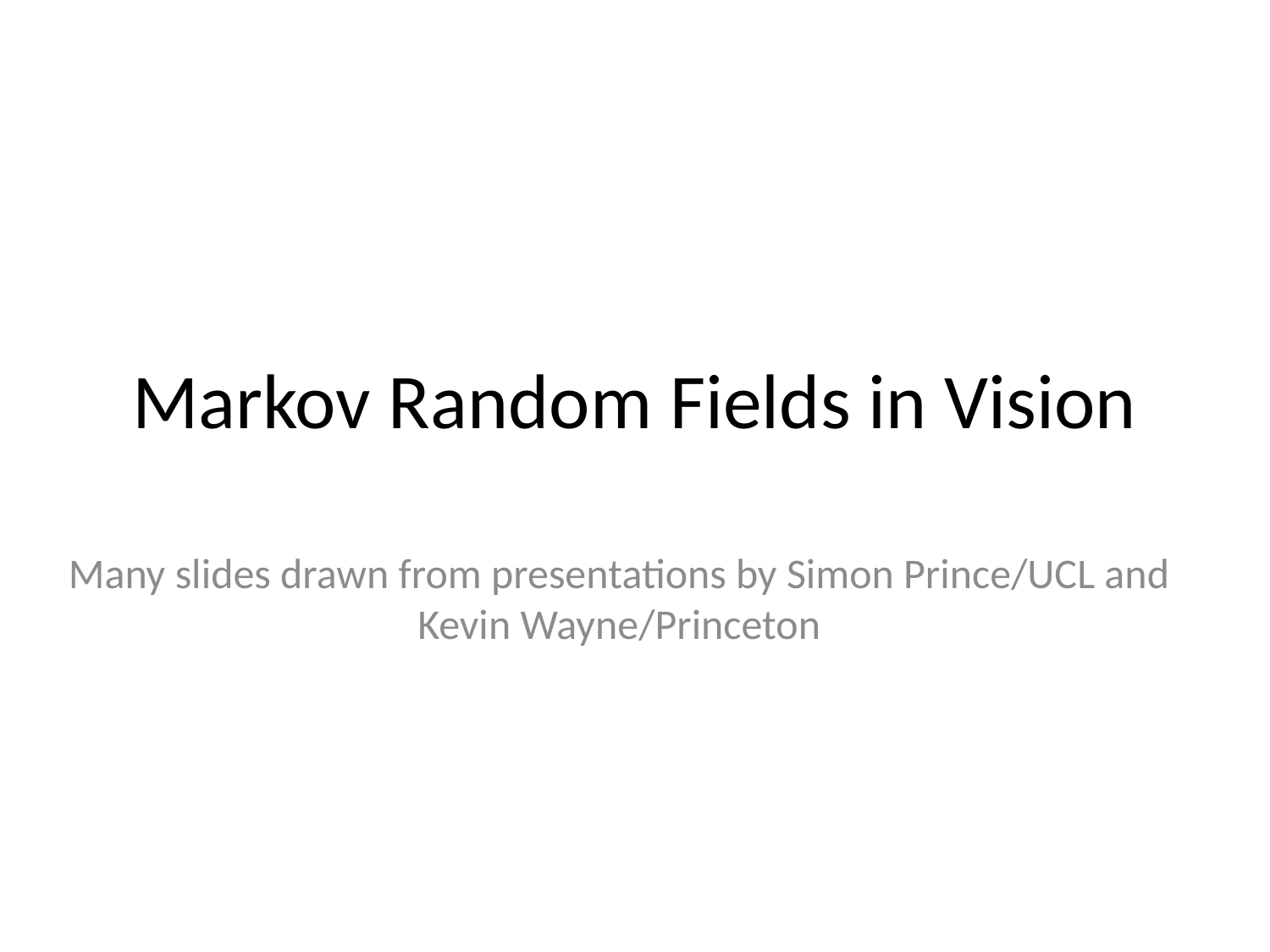

# Markov Random Fields in Vision
Many slides drawn from presentations by Simon Prince/UCL and Kevin Wayne/Princeton